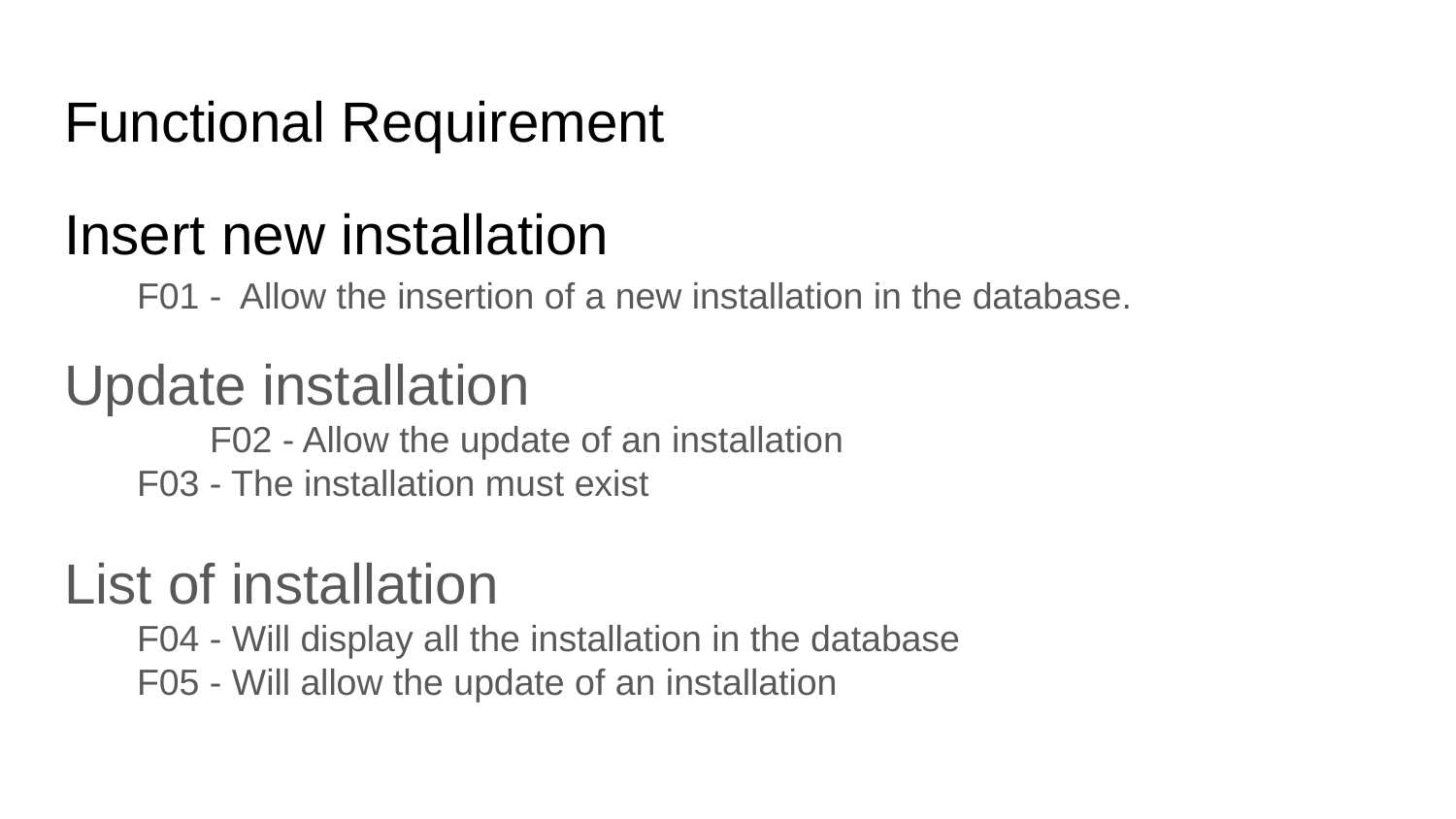

# Functional Requirement
Insert new installation
F01 -  Allow the insertion of a new installation in the database.
Update installation
	F02 - Allow the update of an installation
F03 - The installation must exist

List of installation
F04 - Will display all the installation in the database
F05 - Will allow the update of an installation